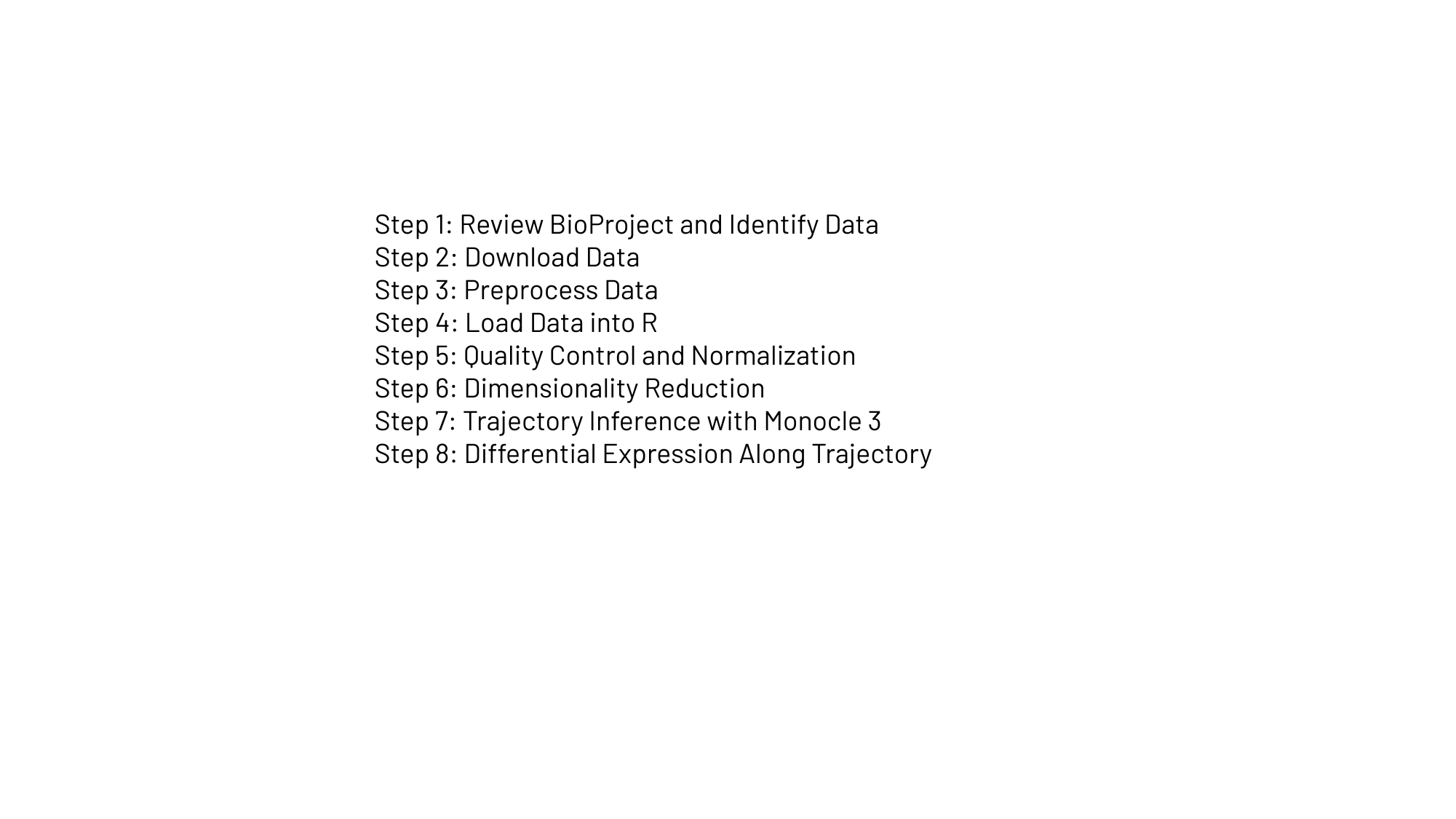

Step 1: Review BioProject and Identify Data
Step 2: Download Data
Step 3: Preprocess Data
Step 4: Load Data into R
Step 5: Quality Control and Normalization
Step 6: Dimensionality Reduction
Step 7: Trajectory Inference with Monocle 3
Step 8: Differential Expression Along Trajectory